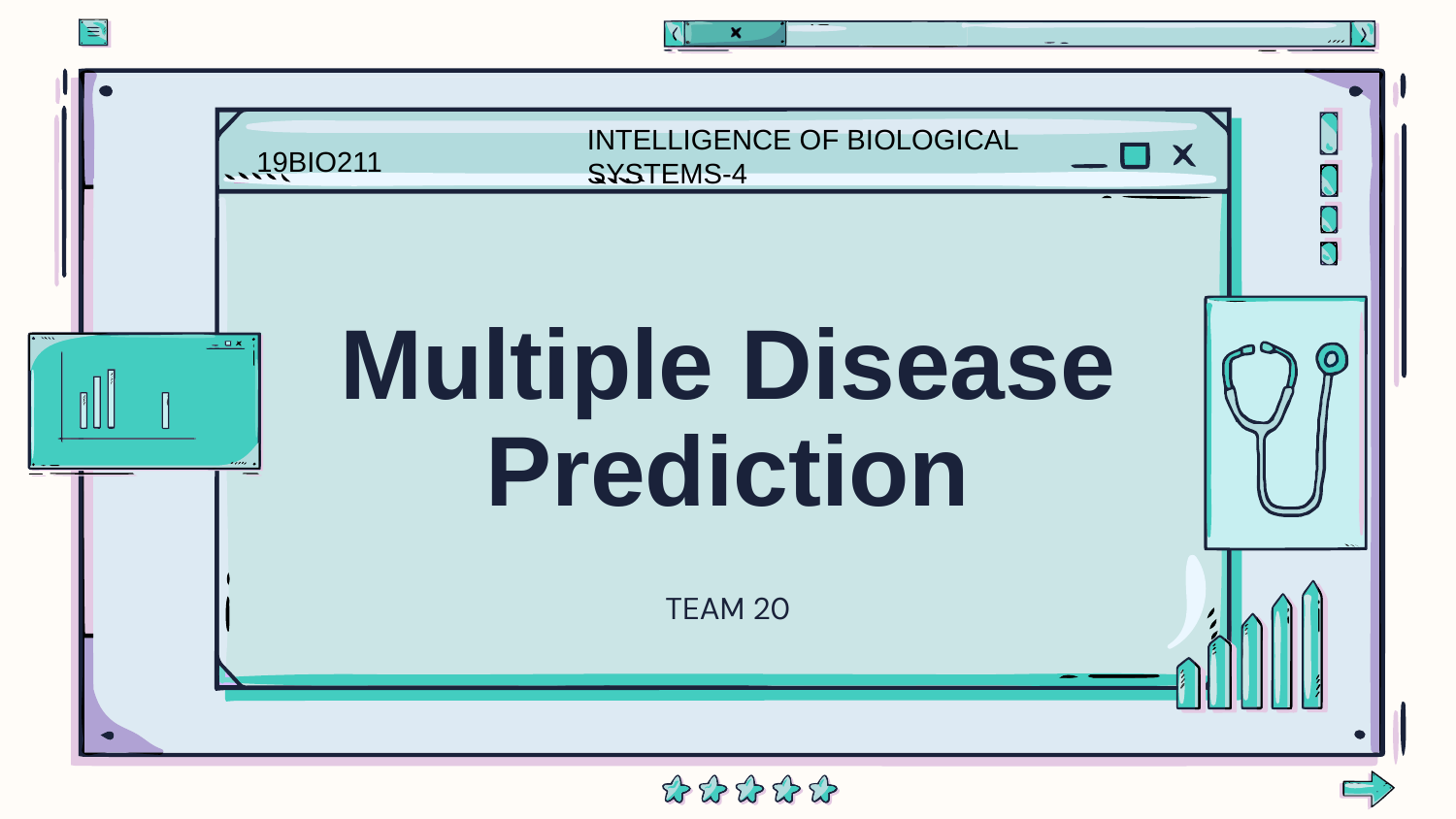

INTELLIGENCE OF BIOLOGICAL SYSTEMS-4
19BIO211

# Multiple Disease Prediction

TEAM 20